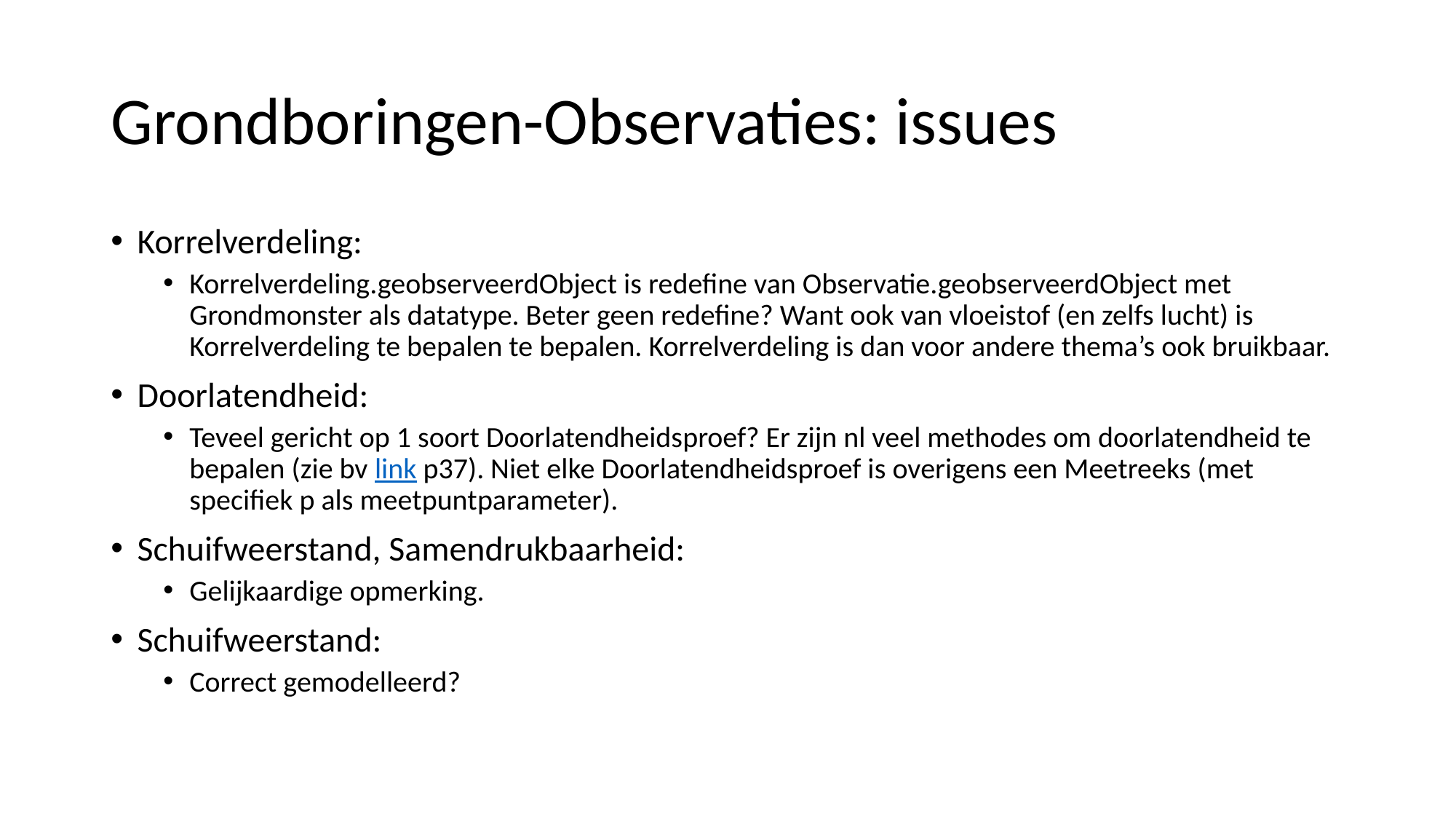

# Grondboringen-Observaties: issues
Korrelverdeling:
Korrelverdeling.geobserveerdObject is redefine van Observatie.geobserveerdObject met Grondmonster als datatype. Beter geen redefine? Want ook van vloeistof (en zelfs lucht) is Korrelverdeling te bepalen te bepalen. Korrelverdeling is dan voor andere thema’s ook bruikbaar.
Doorlatendheid:
Teveel gericht op 1 soort Doorlatendheidsproef? Er zijn nl veel methodes om doorlatendheid te bepalen (zie bv link p37). Niet elke Doorlatendheidsproef is overigens een Meetreeks (met specifiek p als meetpuntparameter).
Schuifweerstand, Samendrukbaarheid:
Gelijkaardige opmerking.
Schuifweerstand:
Correct gemodelleerd?